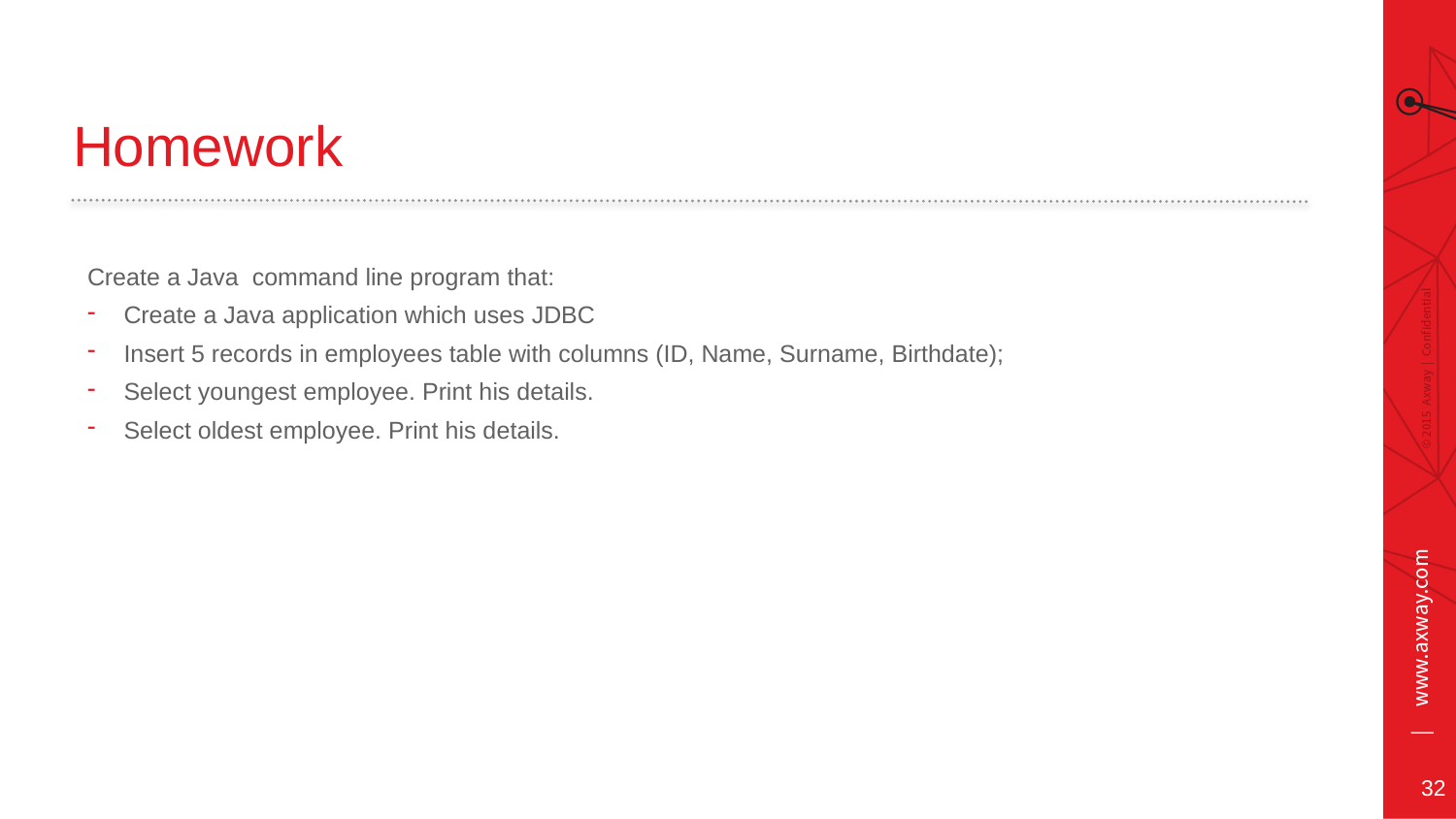

# Homework

Create a Java  command line program that:
Create a Java application which uses JDBC
Insert 5 records in employees table with columns (ID, Name, Surname, Birthdate);
Select youngest employee. Print his details.
Select oldest employee. Print his details.

32